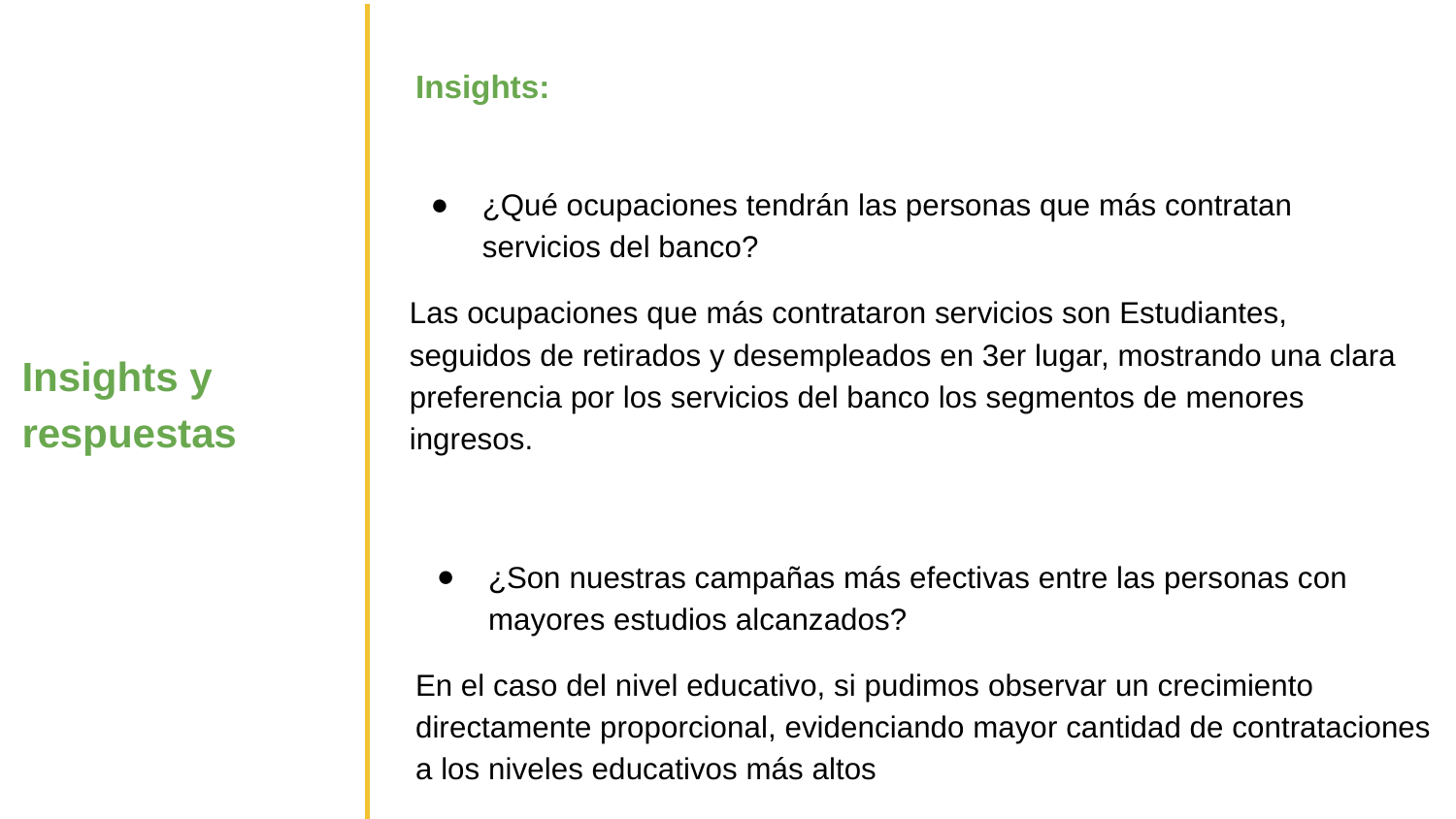

Insights:
¿Qué ocupaciones tendrán las personas que más contratan servicios del banco?
Las ocupaciones que más contrataron servicios son Estudiantes, seguidos de retirados y desempleados en 3er lugar, mostrando una clara preferencia por los servicios del banco los segmentos de menores ingresos.

# Insights y respuestas
¿Son nuestras campañas más efectivas entre las personas con mayores estudios alcanzados?
En el caso del nivel educativo, si pudimos observar un crecimiento directamente proporcional, evidenciando mayor cantidad de contrataciones a los niveles educativos más altos